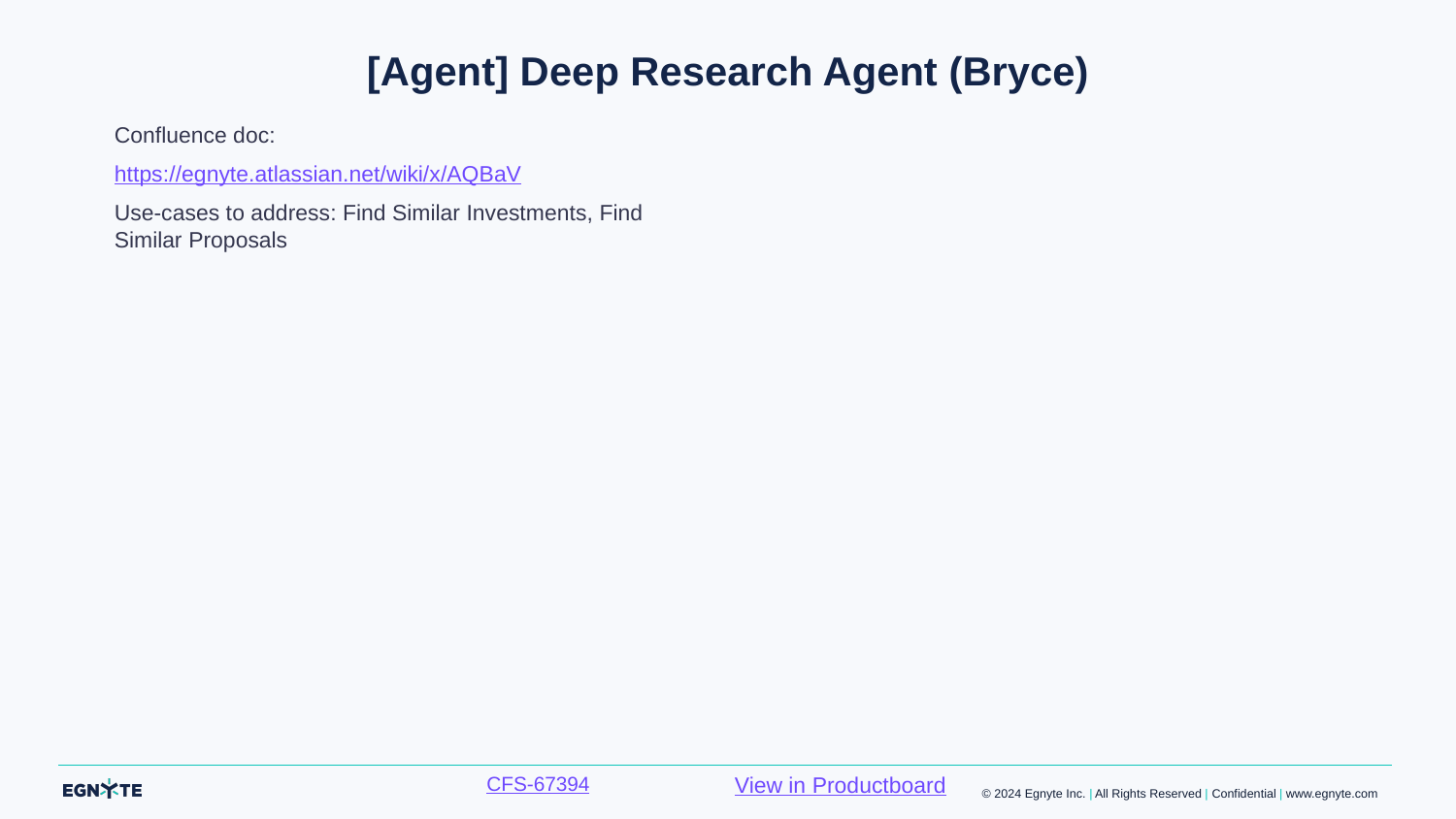

# [Agent] Deep Research Agent (Bryce)
Confluence doc:
https://egnyte.atlassian.net/wiki/x/AQBaV
Use-cases to address: Find Similar Investments, Find Similar Proposals

View in Productboard
CFS-67394